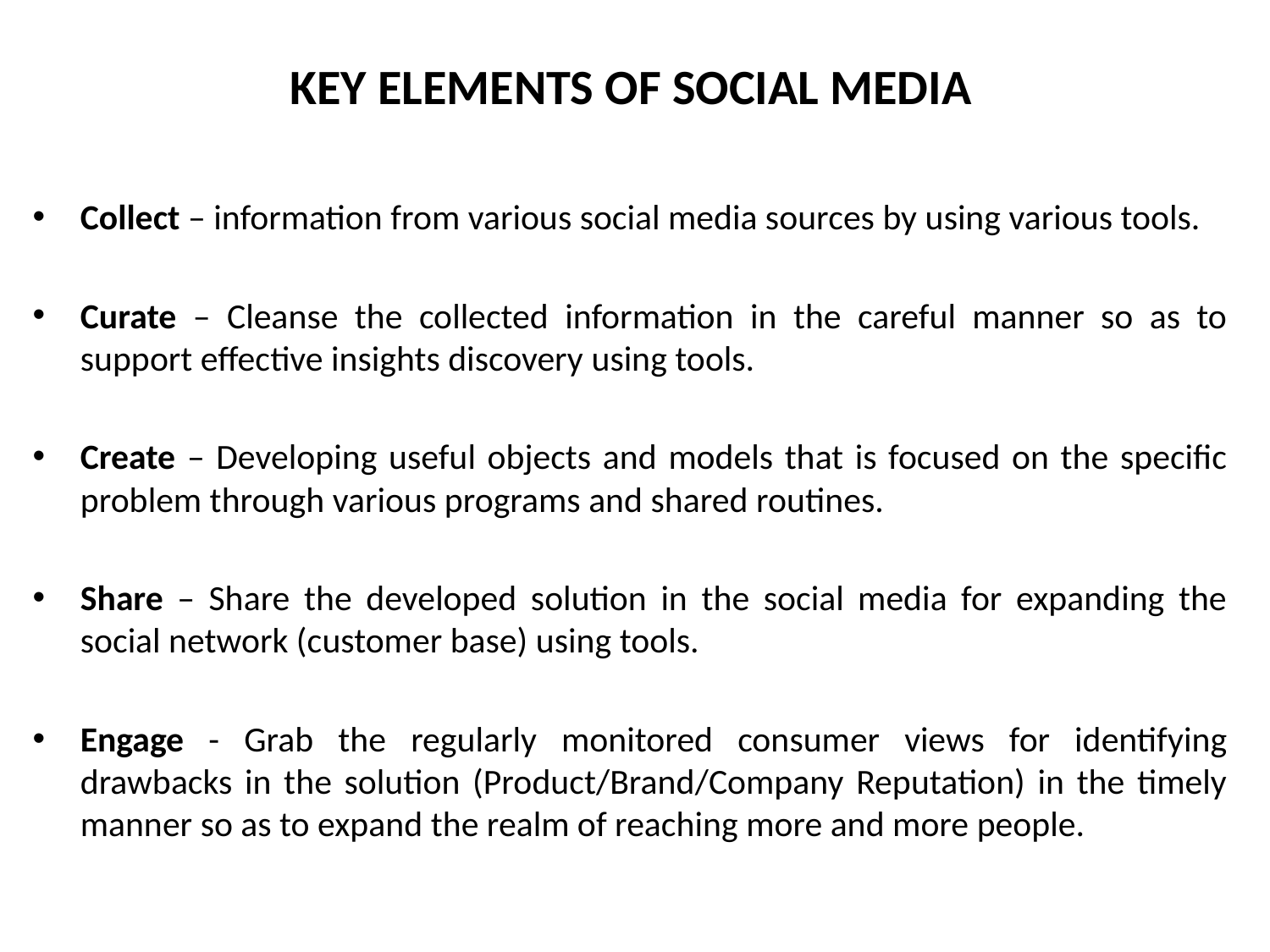

# KEY ELEMENTS OF SOCIAL MEDIA

Collect – information from various social media sources by using various tools.

Curate – Cleanse the collected information in the careful manner so as to support effective insights discovery using tools.

Create – Developing useful objects and models that is focused on the specific problem through various programs and shared routines.

Share – Share the developed solution in the social media for expanding the social network (customer base) using tools.

Engage - Grab the regularly monitored consumer views for identifying drawbacks in the solution (Product/Brand/Company Reputation) in the timely manner so as to expand the realm of reaching more and more people.